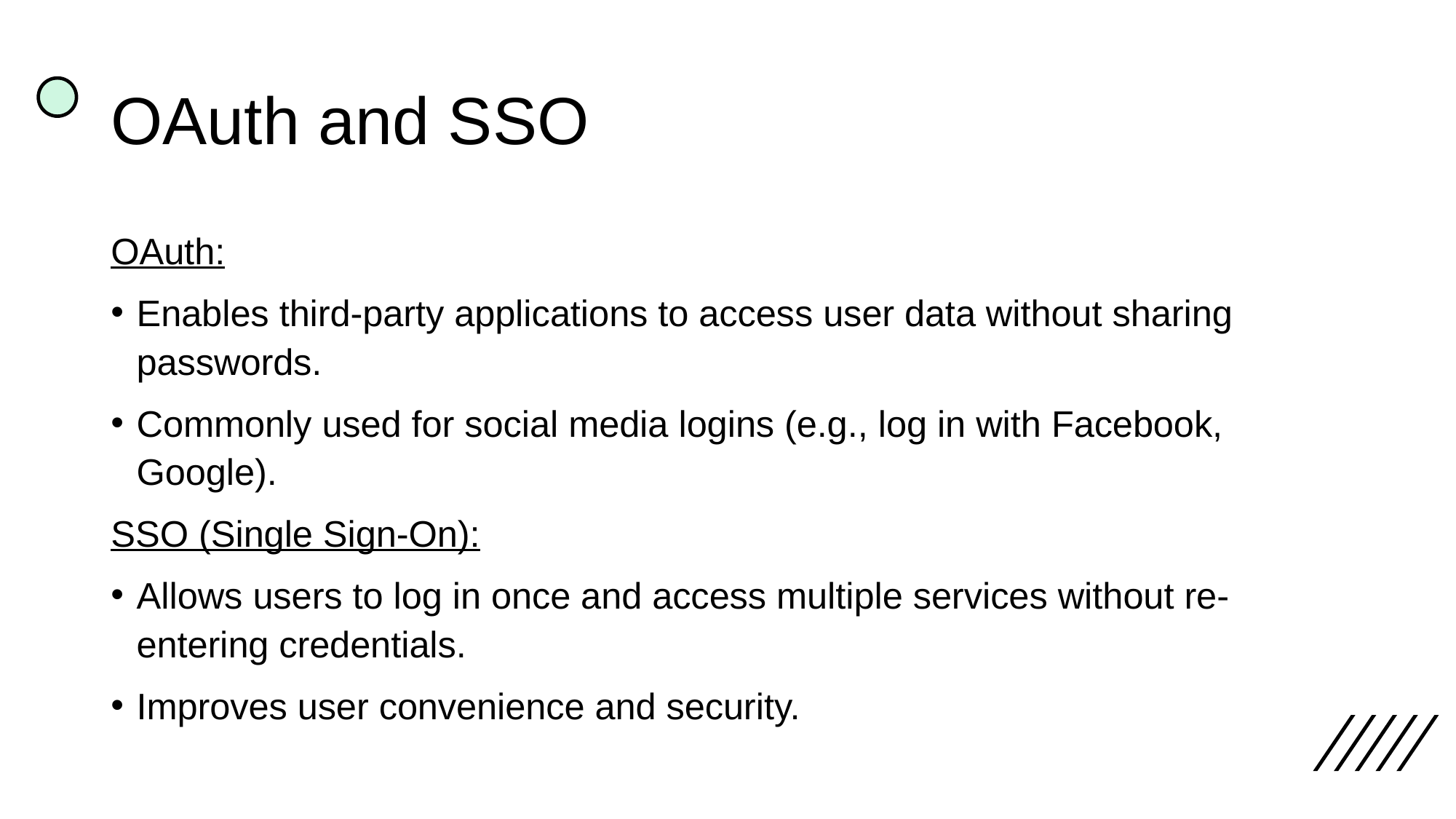

# OAuth and SSO
OAuth:
Enables third-party applications to access user data without sharing passwords.
Commonly used for social media logins (e.g., log in with Facebook, Google).
SSO (Single Sign-On):
Allows users to log in once and access multiple services without re-entering credentials.
Improves user convenience and security.